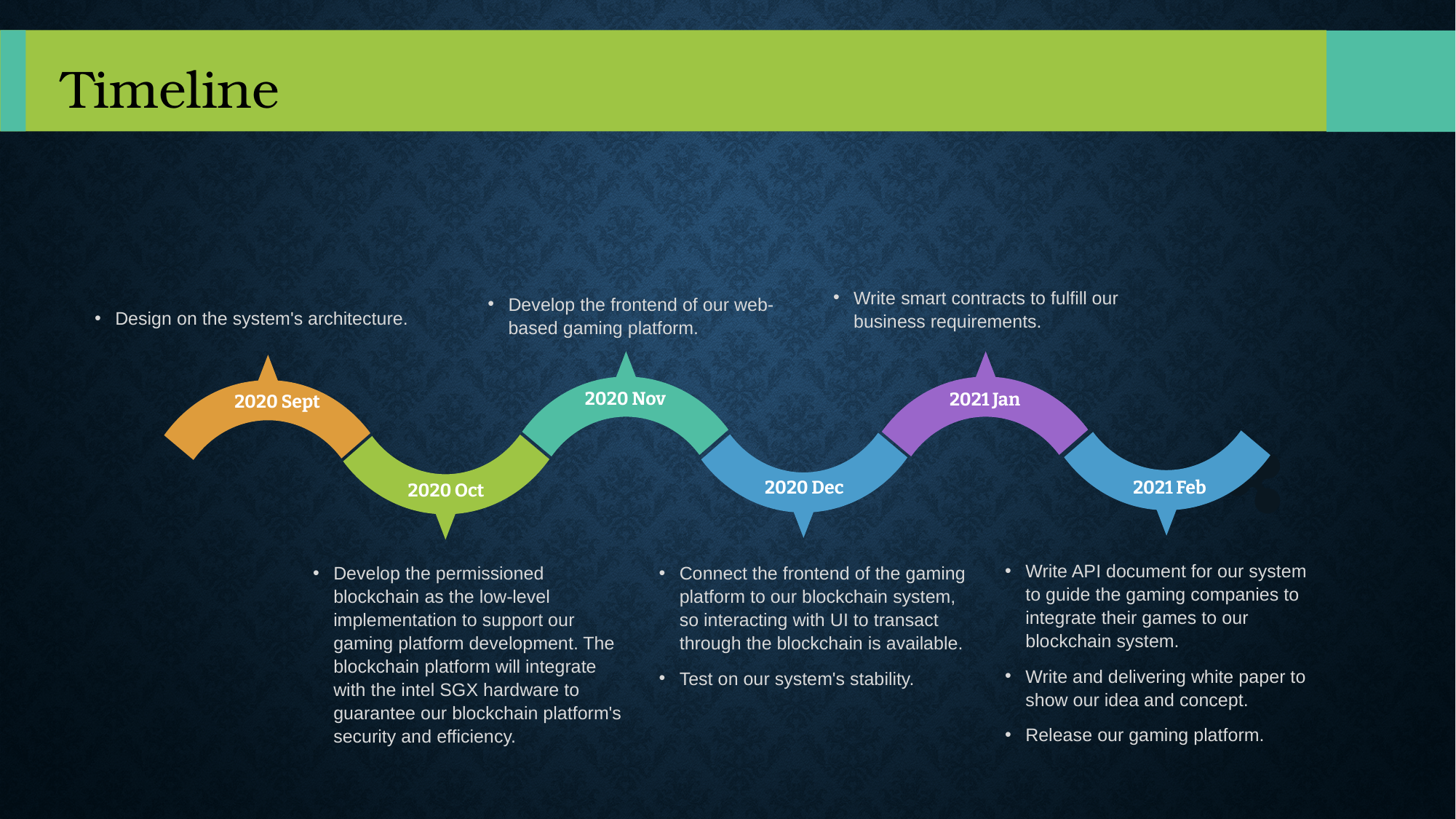

Timeline

Design on the system's architecture.

Develop the frontend of our web-based gaming platform.

Write smart contracts to fulfill our business requirements.

2020 Nov
2021 Jan
2020 Sept

2020 Dec
2021 Feb
2020 Oct

Write API document for our system to guide the gaming companies to integrate their games to our blockchain system.
Write and delivering white paper to show our idea and concept.
Release our gaming platform.

Connect the frontend of the gaming platform to our blockchain system, so interacting with UI to transact through the blockchain is available.
Test on our system's stability.

Develop the permissioned blockchain as the low-level implementation to support our gaming platform development. The blockchain platform will integrate with the intel SGX hardware to guarantee our blockchain platform's security and efficiency.